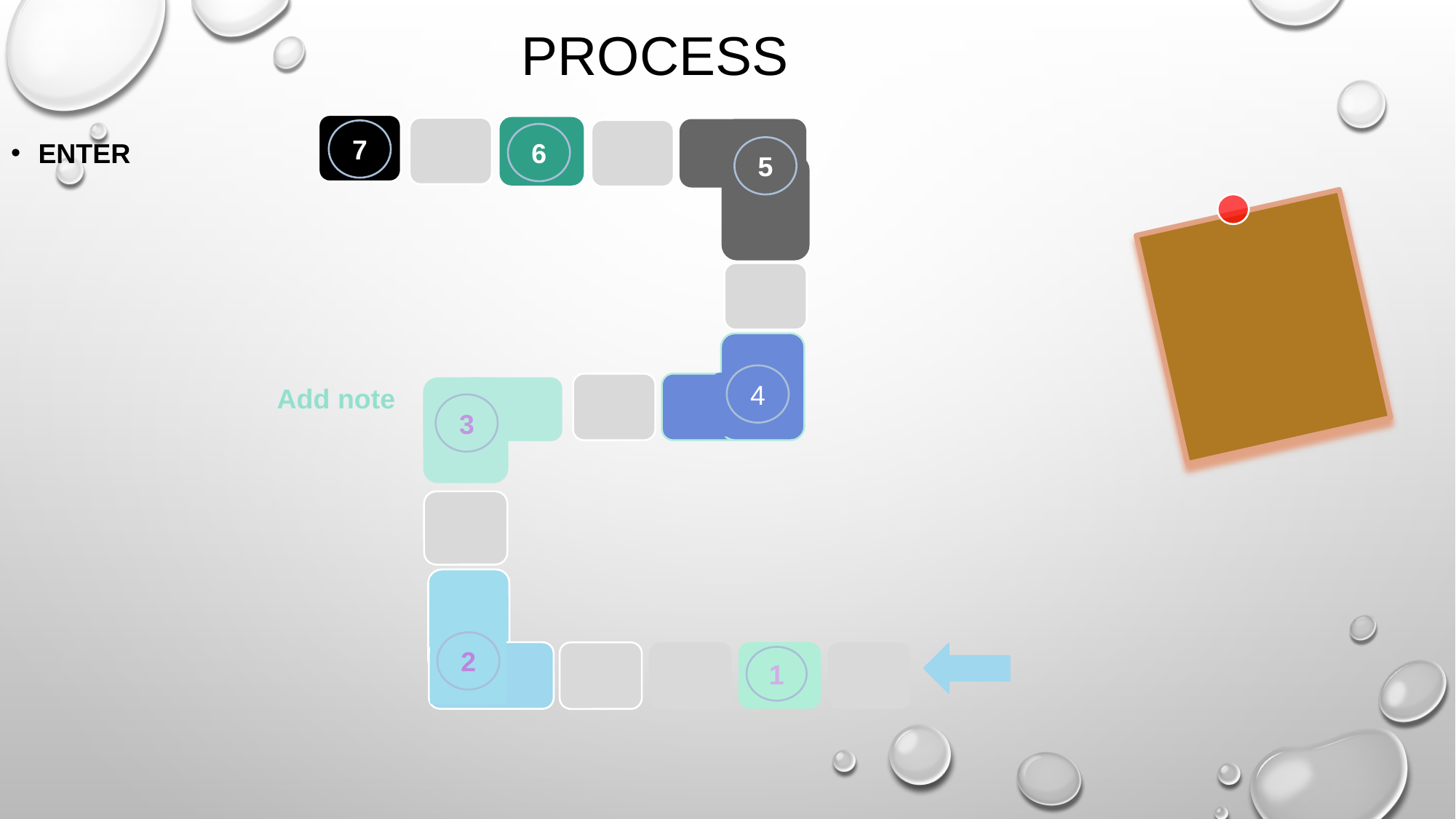

PrOCESS

7

6

Enter

5

4

Add note

3

2

1